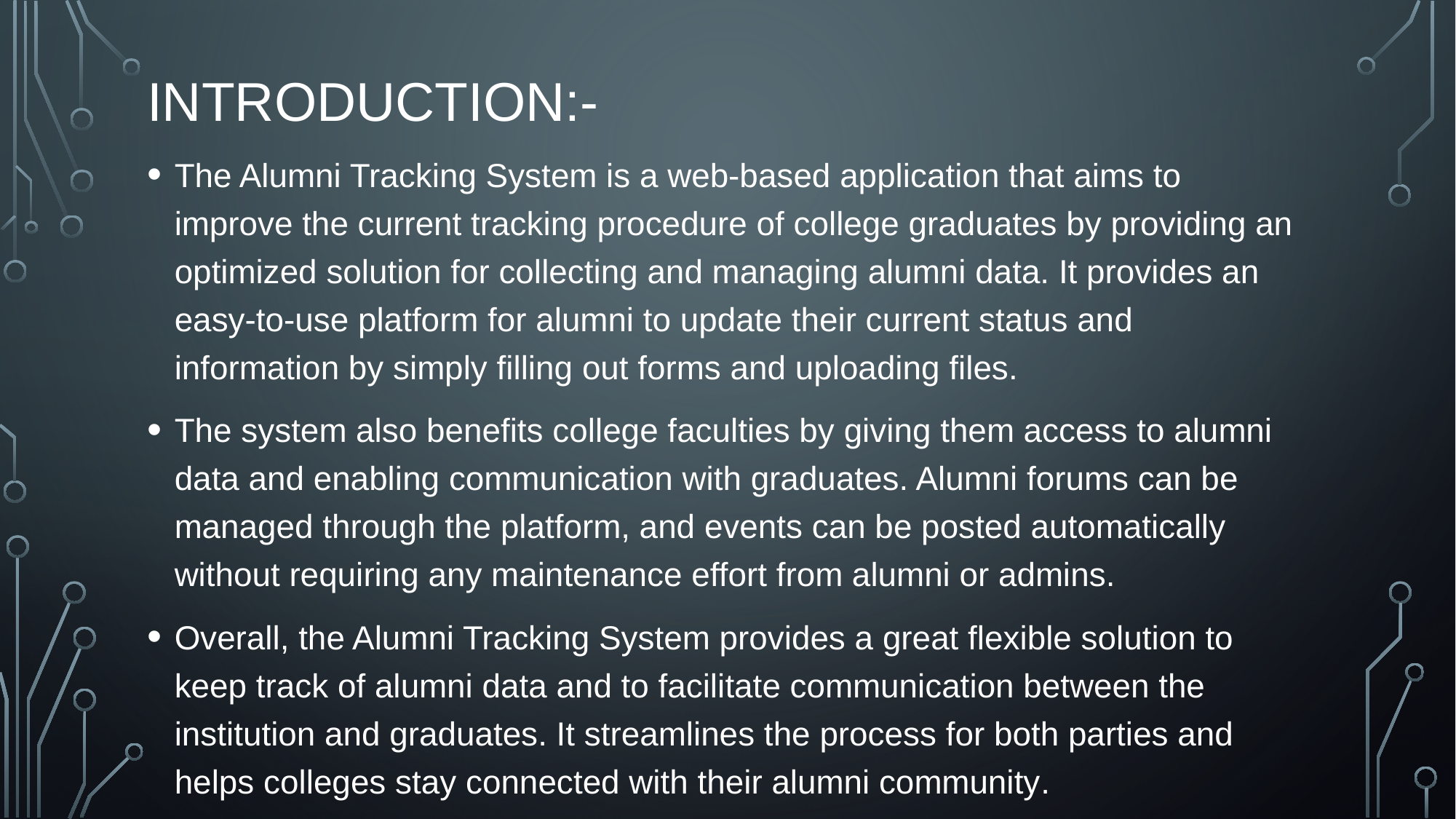

# Introduction:-
The Alumni Tracking System is a web-based application that aims to improve the current tracking procedure of college graduates by providing an optimized solution for collecting and managing alumni data. It provides an easy-to-use platform for alumni to update their current status and information by simply filling out forms and uploading files.
The system also benefits college faculties by giving them access to alumni data and enabling communication with graduates. Alumni forums can be managed through the platform, and events can be posted automatically without requiring any maintenance effort from alumni or admins.
Overall, the Alumni Tracking System provides a great flexible solution to keep track of alumni data and to facilitate communication between the institution and graduates. It streamlines the process for both parties and helps colleges stay connected with their alumni community.